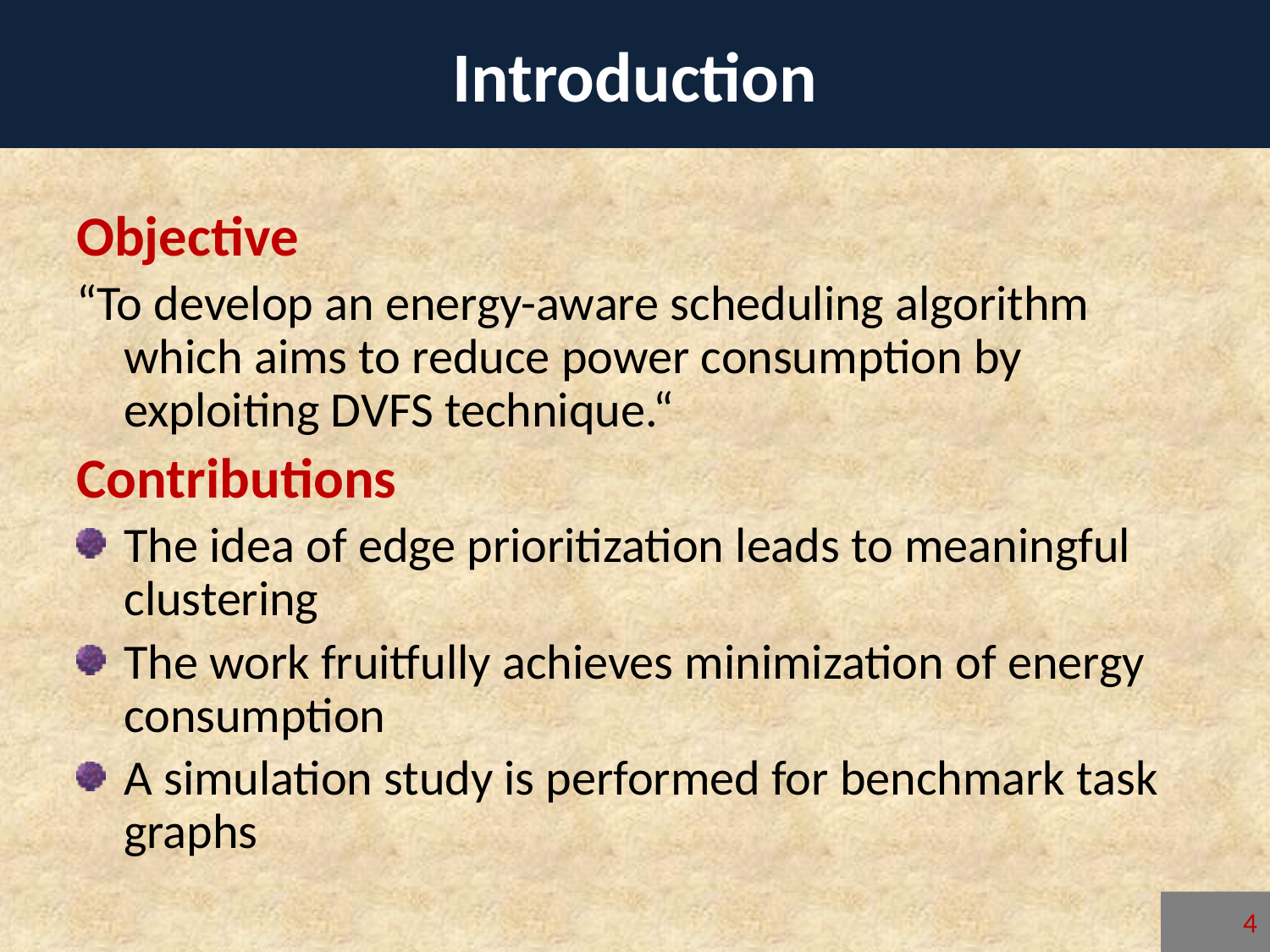

# Introduction
Objective
“To develop an energy-aware scheduling algorithm which aims to reduce power consumption by exploiting DVFS technique.“
Contributions
The idea of edge prioritization leads to meaningful clustering
The work fruitfully achieves minimization of energy consumption
A simulation study is performed for benchmark task graphs
4